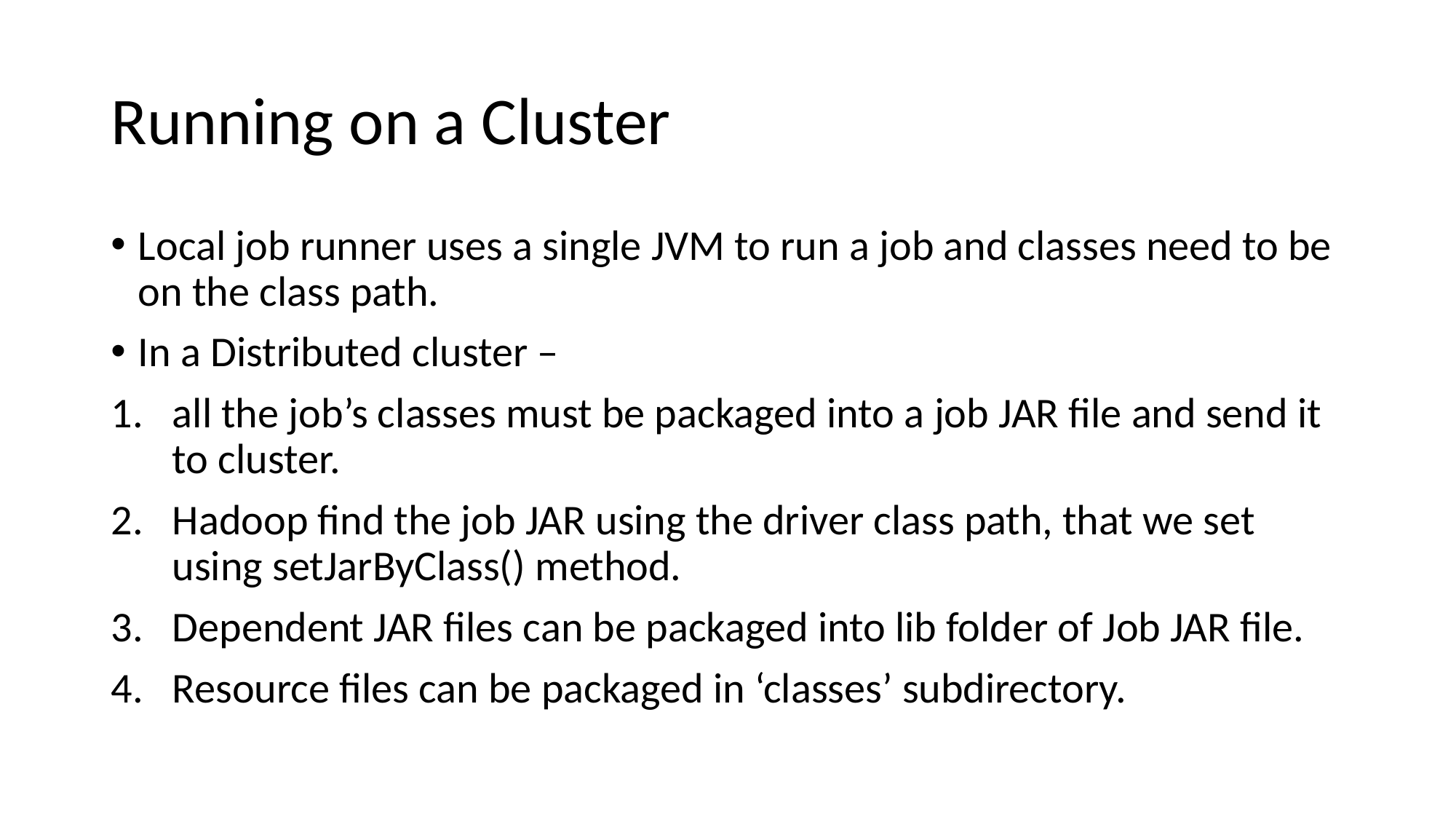

# Running on a Cluster
Local job runner uses a single JVM to run a job and classes need to be on the class path.
In a Distributed cluster –
all the job’s classes must be packaged into a job JAR file and send it to cluster.
Hadoop find the job JAR using the driver class path, that we set using setJarByClass() method.
Dependent JAR files can be packaged into lib folder of Job JAR file.
Resource files can be packaged in ‘classes’ subdirectory.